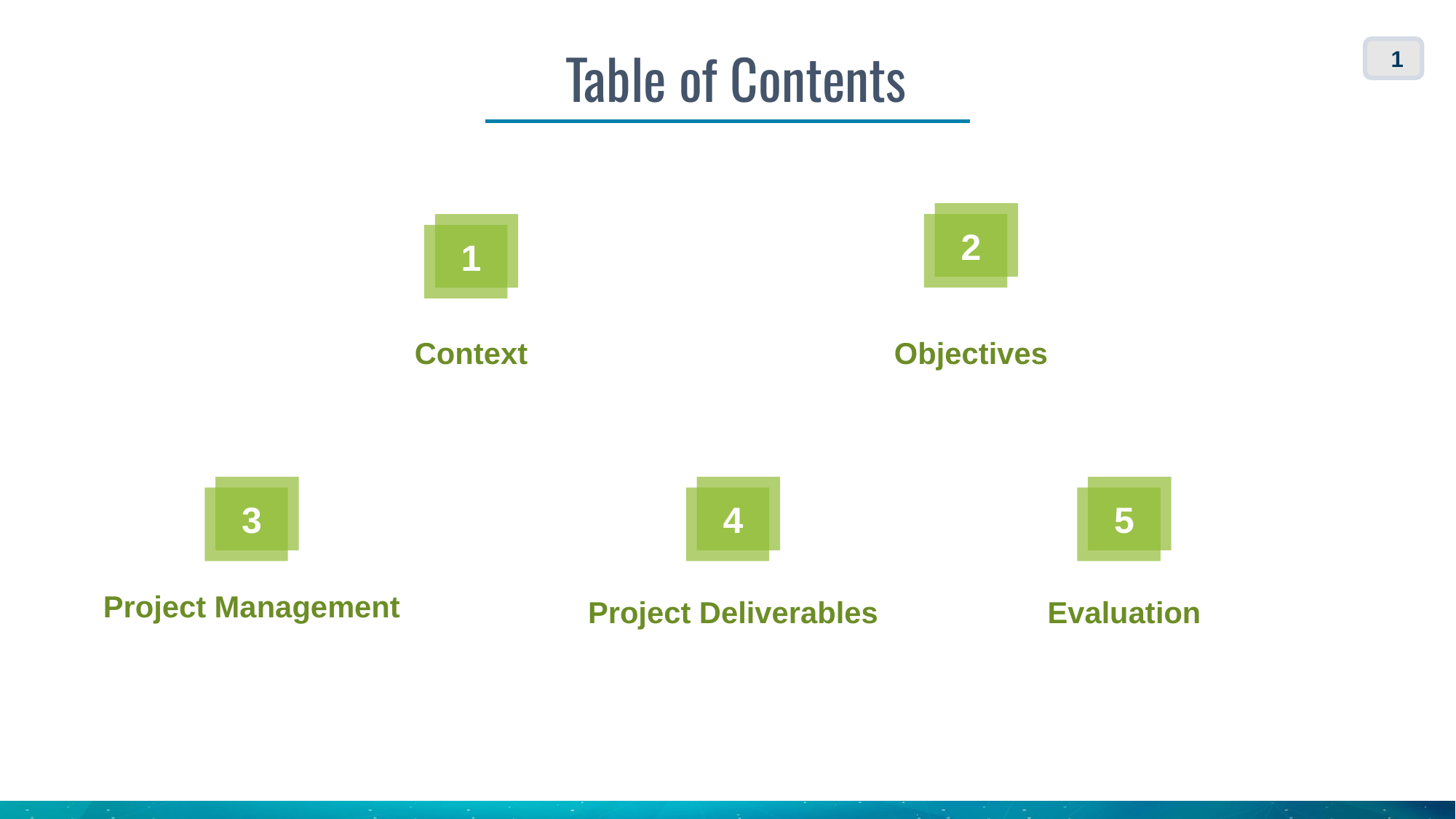

Table of Contents
1

2

1

1
Context
Objectives

3

4

5

Project Management
Project Deliverables
Evaluation